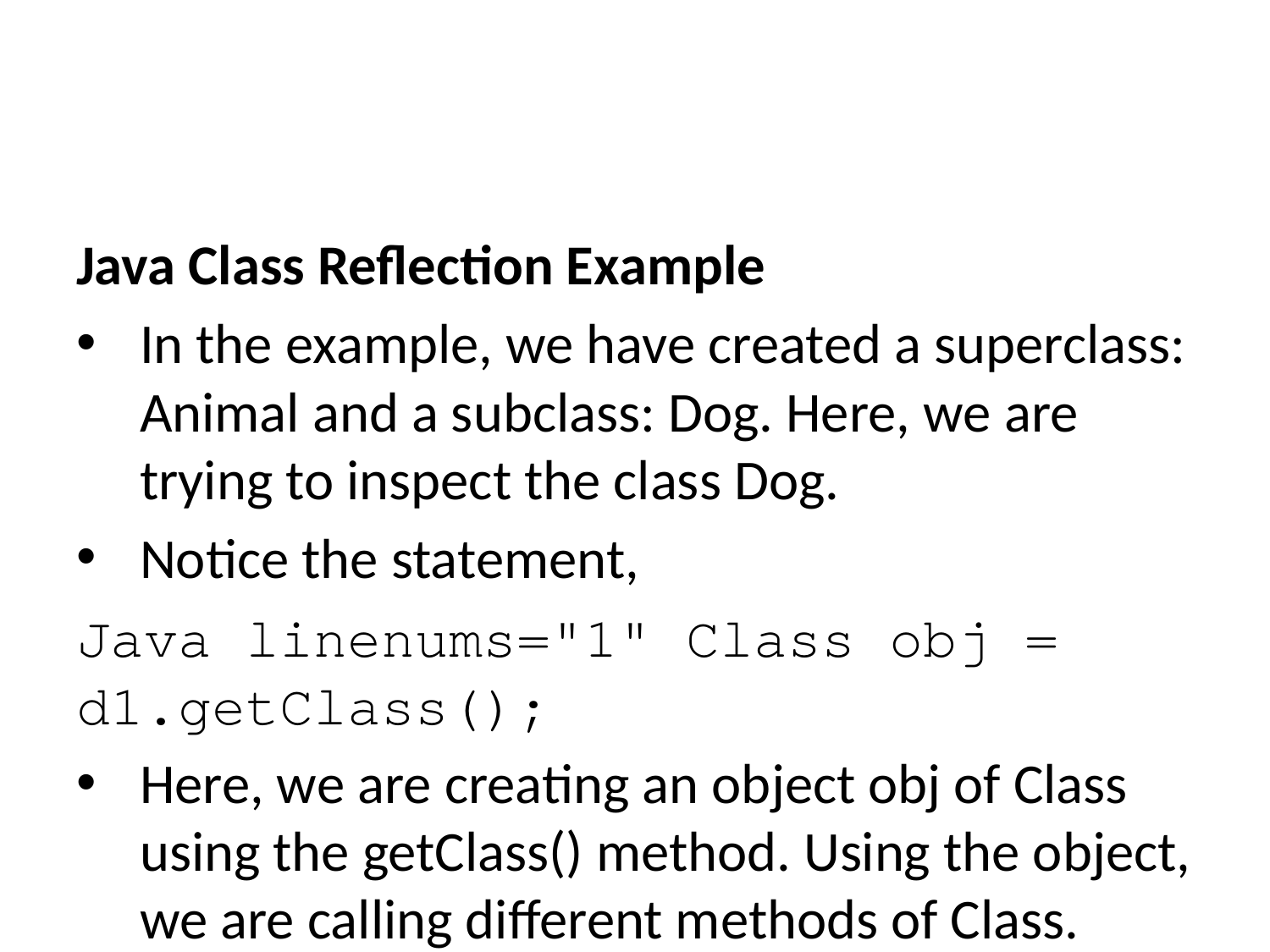

Java Class Reflection Example
In the example, we have created a superclass: Animal and a subclass: Dog. Here, we are trying to inspect the class Dog.
Notice the statement,
Java linenums="1" Class obj = d1.getClass();
Here, we are creating an object obj of Class using the getClass() method. Using the object, we are calling different methods of Class.
obj.getName() - returns the name of the class
obj.getModifiers() - returns the access modifier of the class
obj.getSuperclass() - returns the super class of the class
Note: We are using the Modifier class to convert the integer access modifier to a string.